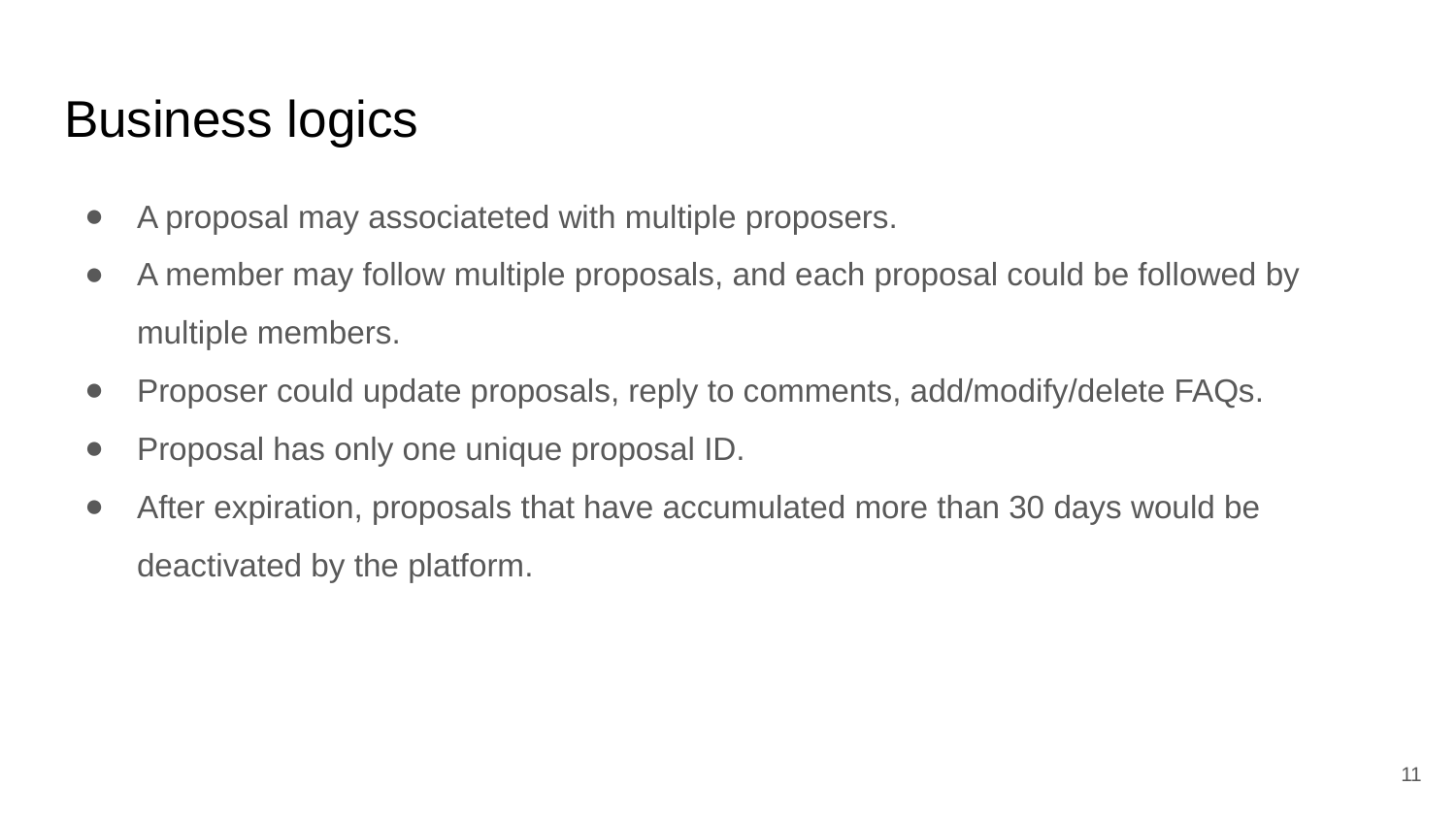

# Business logics
A proposal may associateted with multiple proposers.
A member may follow multiple proposals, and each proposal could be followed by multiple members.
Proposer could update proposals, reply to comments, add/modify/delete FAQs.
Proposal has only one unique proposal ID.
After expiration, proposals that have accumulated more than 30 days would be deactivated by the platform.
11